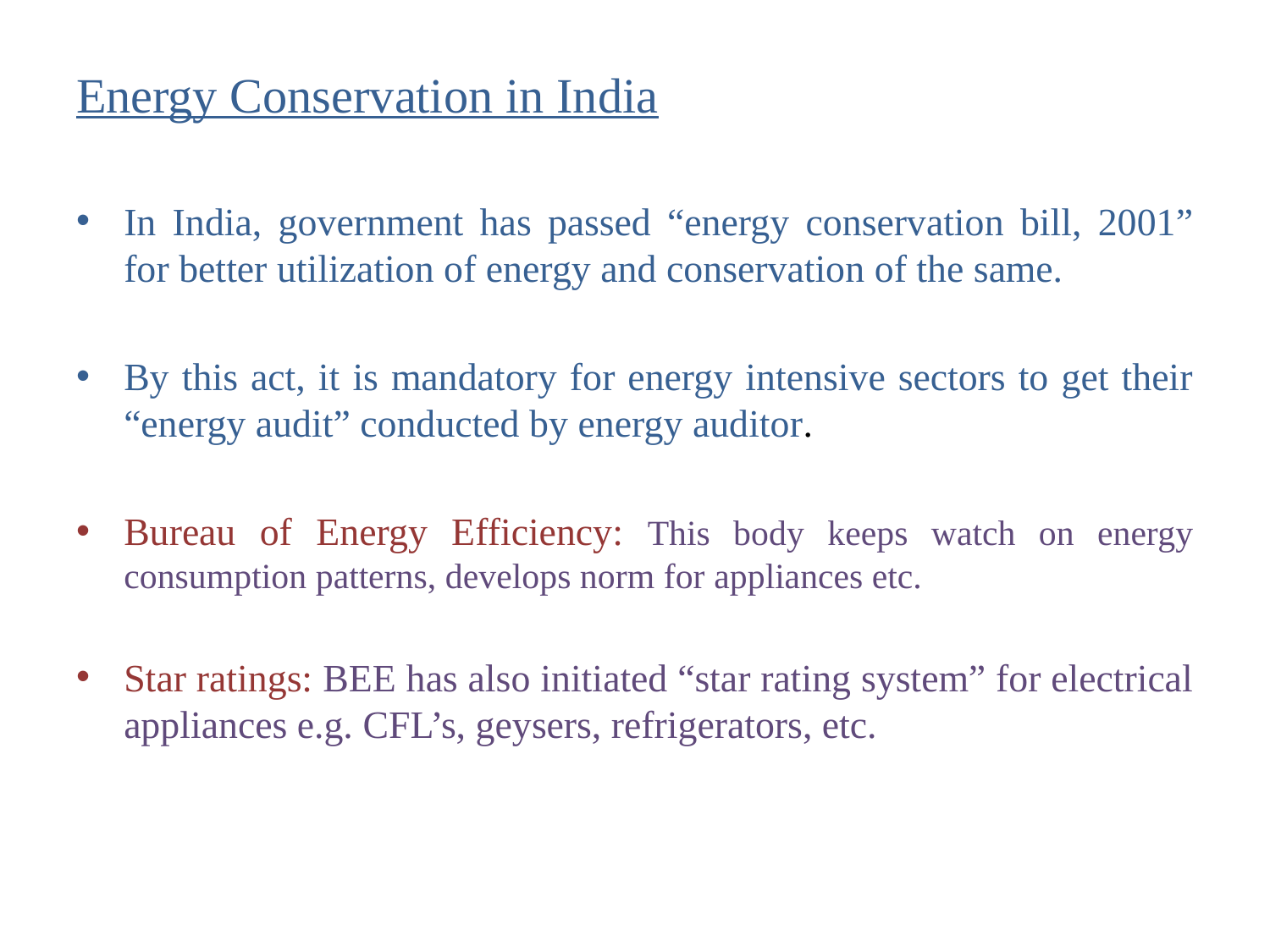

# Energy Conservation in India
In India, government has passed “energy conservation bill, 2001” for better utilization of energy and conservation of the same.

By this act, it is mandatory for energy intensive sectors to get their “energy audit” conducted by energy auditor.

Bureau of Energy Efficiency: This body keeps watch on energy consumption patterns, develops norm for appliances etc.

Star ratings: BEE has also initiated “star rating system” for electrical appliances e.g. CFL’s, geysers, refrigerators, etc.